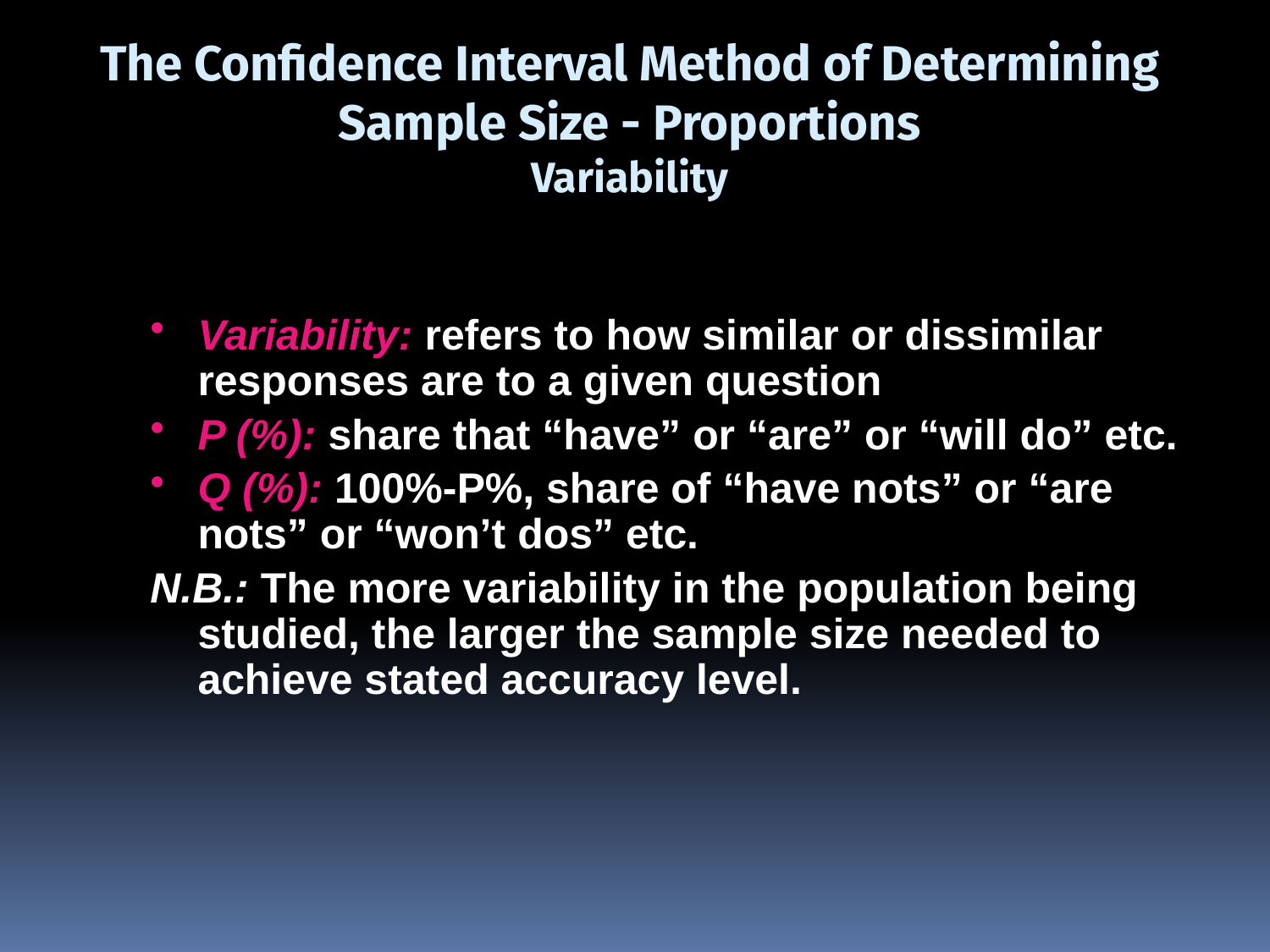

The Confidence Interval Method of Determining Sample Size - Proportions
Variability
Variability: refers to how similar or dissimilar responses are to a given question
P (%): share that “have” or “are” or “will do” etc.
Q (%): 100%-P%, share of “have nots” or “are nots” or “won’t dos” etc.
N.B.: The more variability in the population being studied, the larger the sample size needed to achieve stated accuracy level.